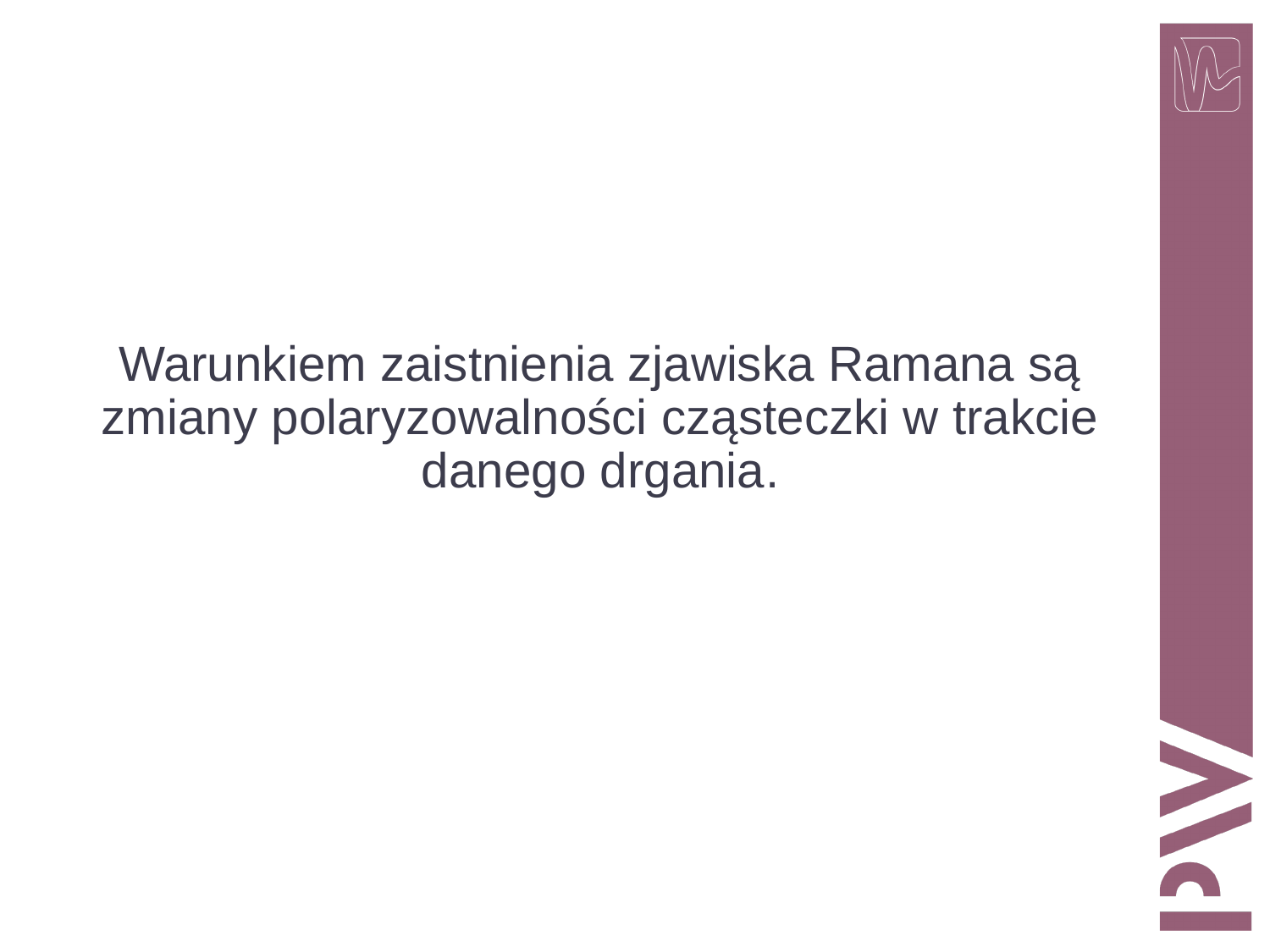

Warunkiem zaistnienia zjawiska Ramana są zmiany polaryzowalności cząsteczki w trakcie danego drgania.